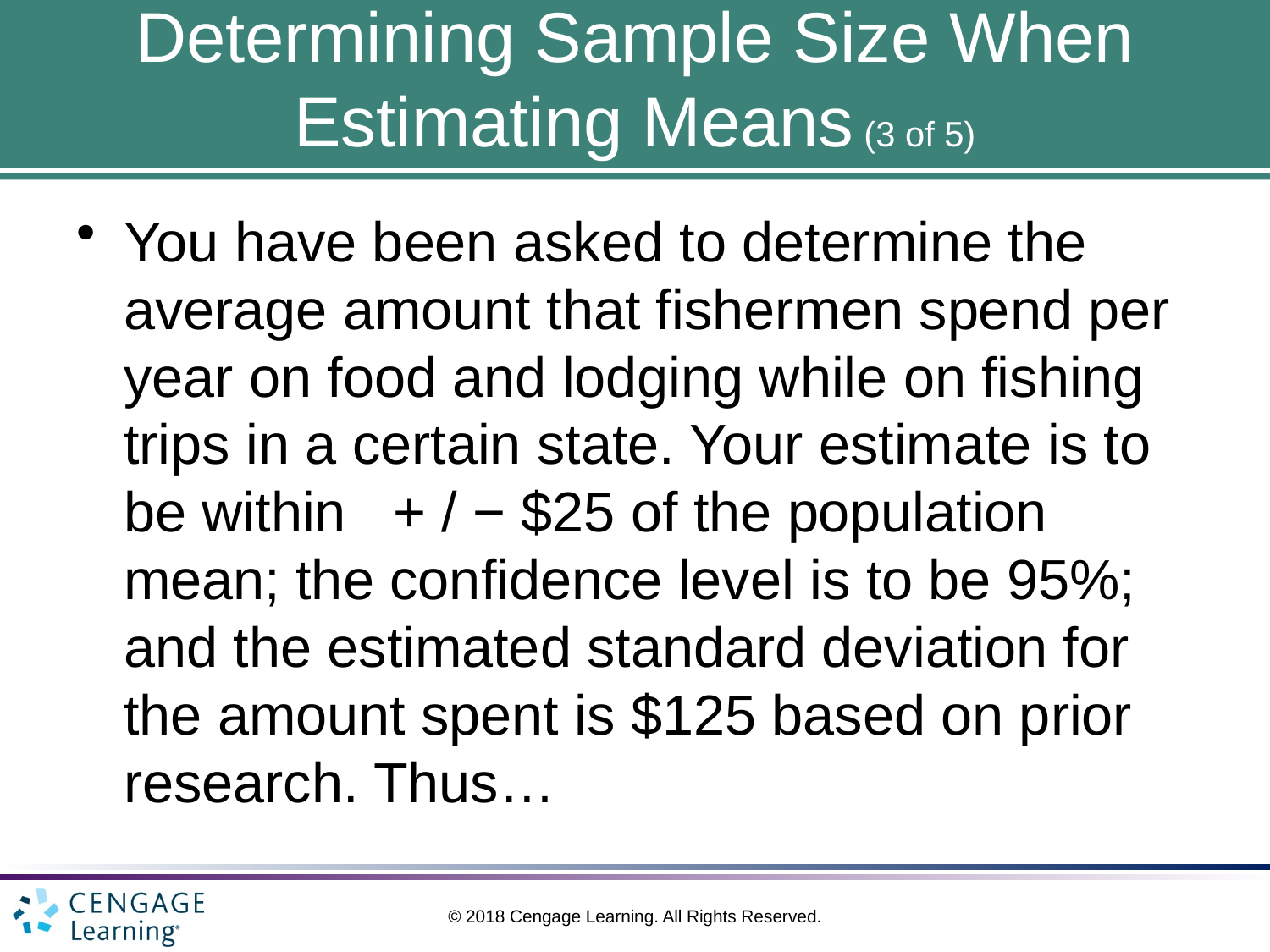

# Determining Sample Size When Estimating Means (3 of 5)
You have been asked to determine the average amount that fishermen spend per year on food and lodging while on fishing trips in a certain state. Your estimate is to be within   + / − $25 of the population mean; the confidence level is to be 95%; and the estimated standard deviation for the amount spent is $125 based on prior research. Thus…